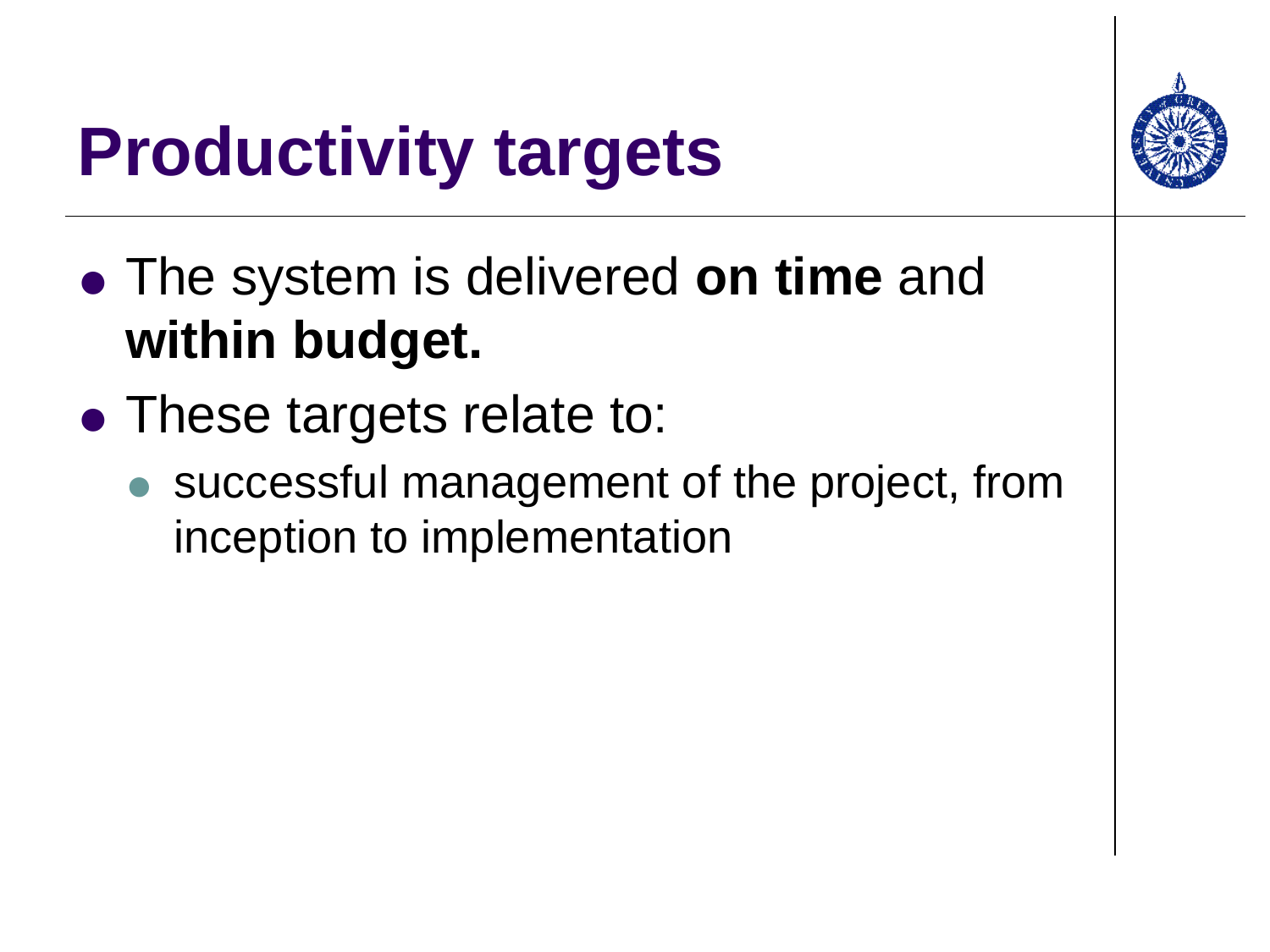

# Productivity targets
The system is delivered on time and within budget.
These targets relate to:
successful management of the project, from inception to implementation